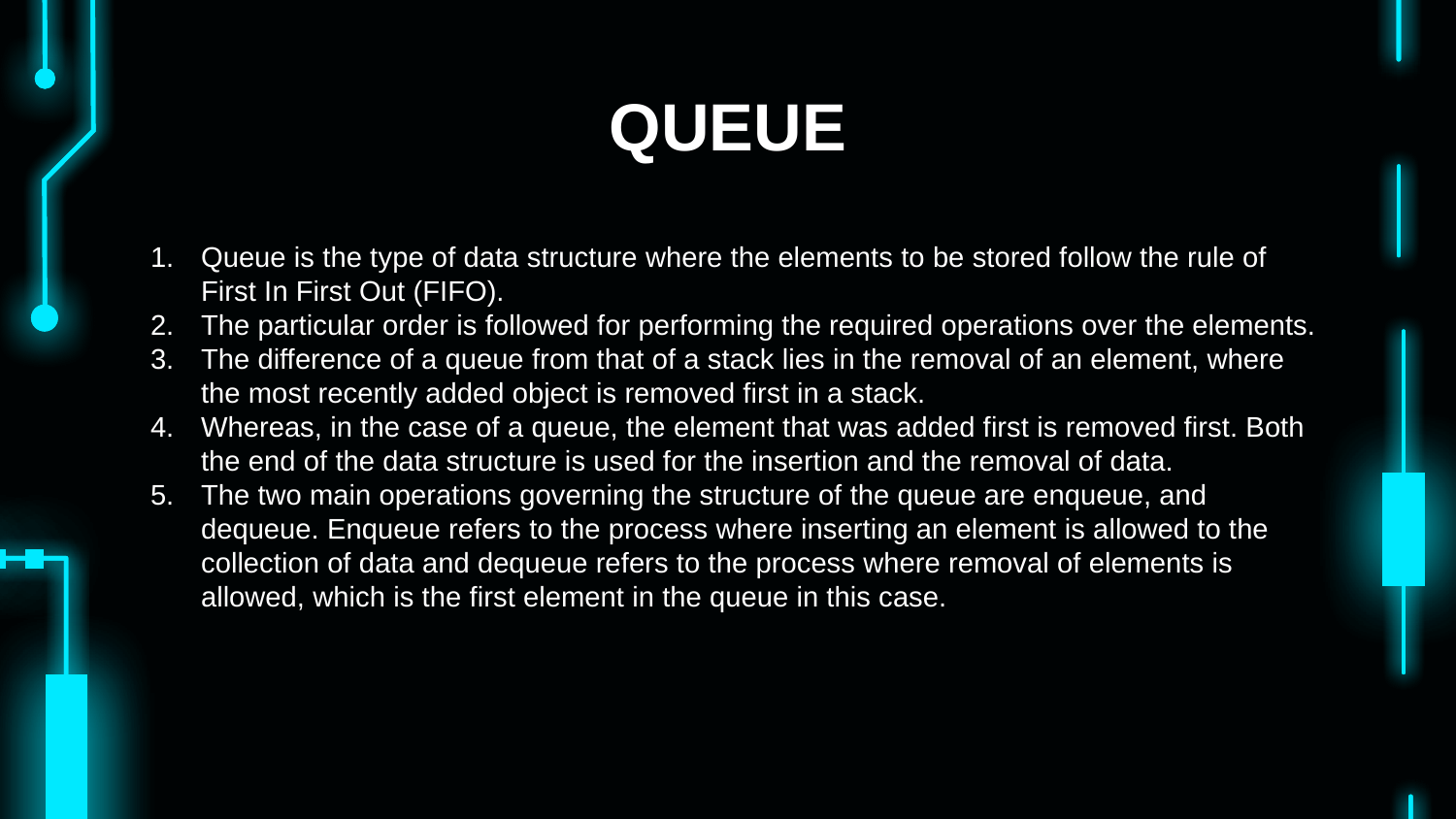

# QUEUE

Queue is the type of data structure where the elements to be stored follow the rule of First In First Out (FIFO).
The particular order is followed for performing the required operations over the elements.
The difference of a queue from that of a stack lies in the removal of an element, where the most recently added object is removed first in a stack.
Whereas, in the case of a queue, the element that was added first is removed first. Both the end of the data structure is used for the insertion and the removal of data.
The two main operations governing the structure of the queue are enqueue, and dequeue. Enqueue refers to the process where inserting an element is allowed to the collection of data and dequeue refers to the process where removal of elements is allowed, which is the first element in the queue in this case.